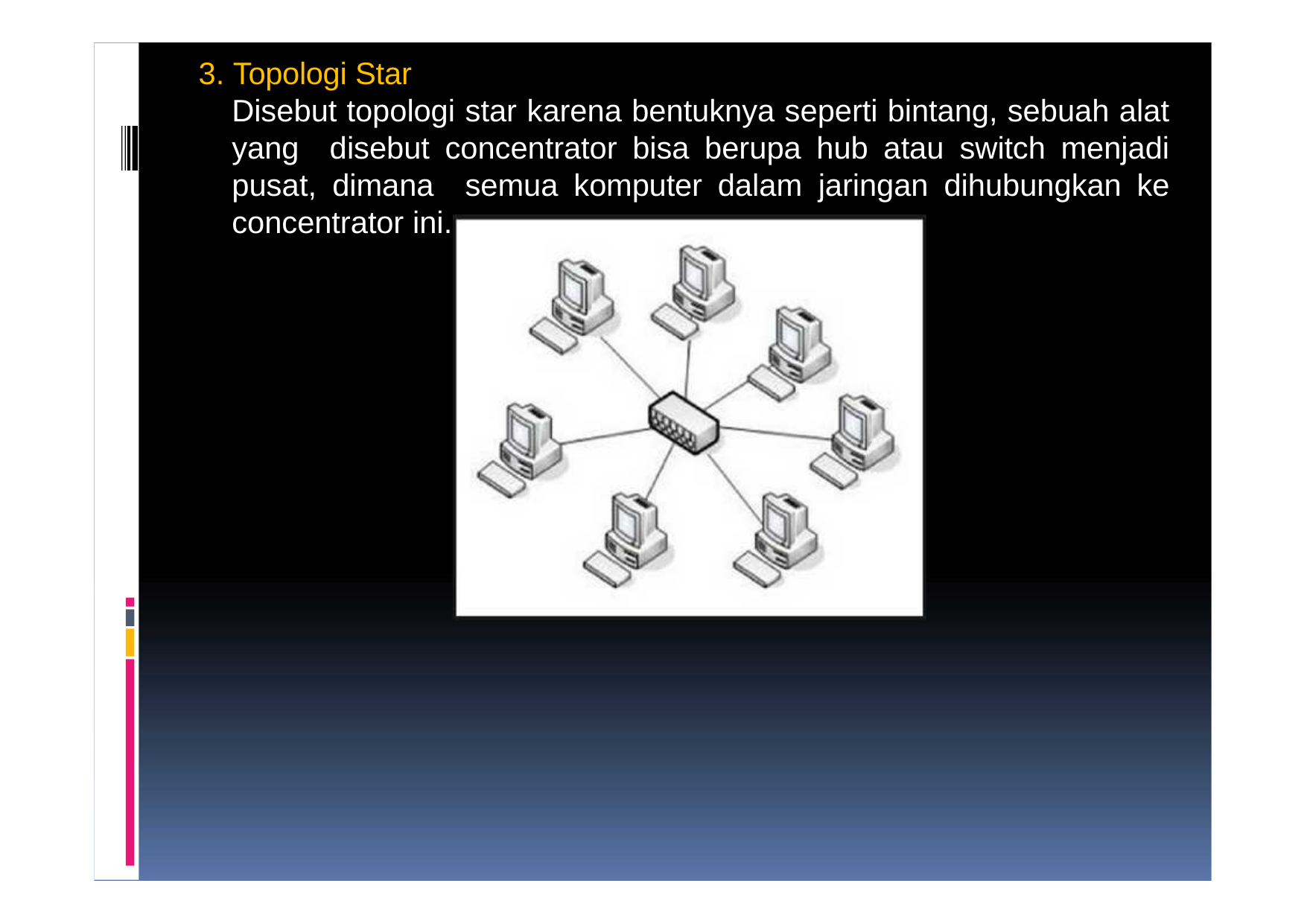

3. Topologi Star
Disebut topologi star karena bentuknya seperti bintang, sebuah alat yang  disebut concentrator bisa berupa hub atau switch menjadi pusat, dimana  semua komputer dalam jaringan dihubungkan ke concentrator ini.